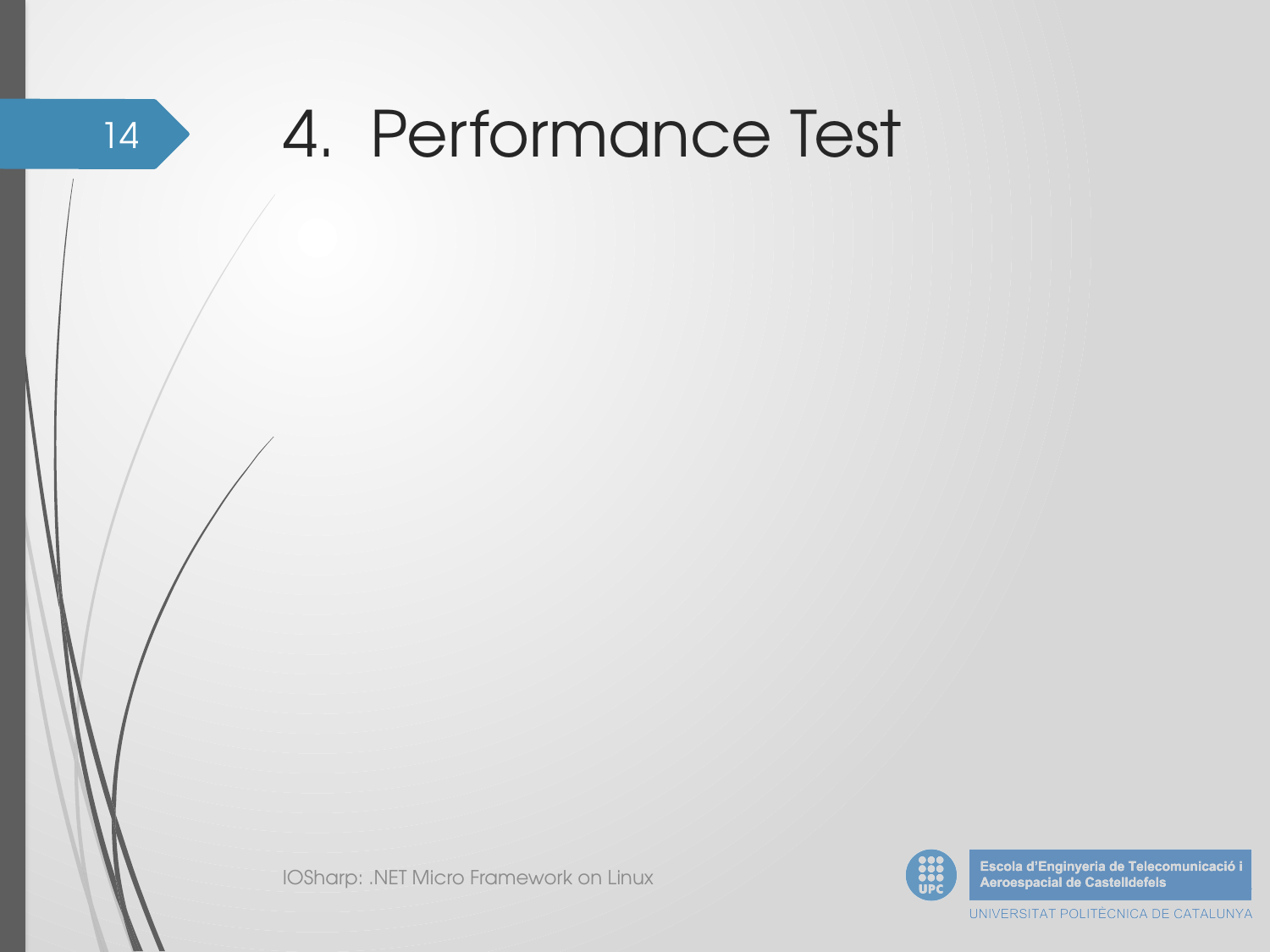

# 4.  Performance Test
14

IOSharp: .NET Micro Framework on Linux